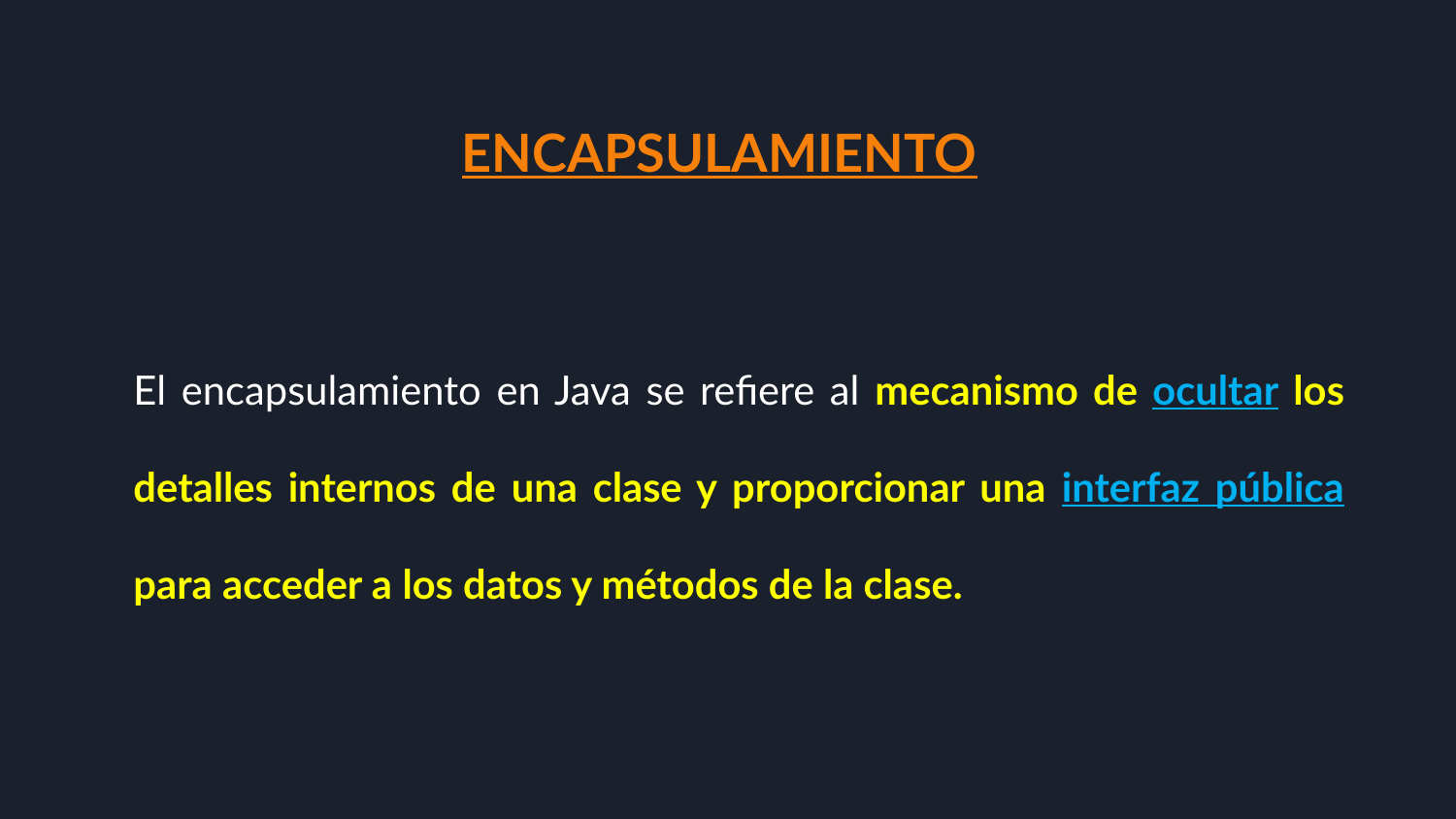

ENCAPSULAMIENTO
El encapsulamiento en Java se refiere al mecanismo de ocultar los detalles internos de una clase y proporcionar una interfaz pública para acceder a los datos y métodos de la clase.